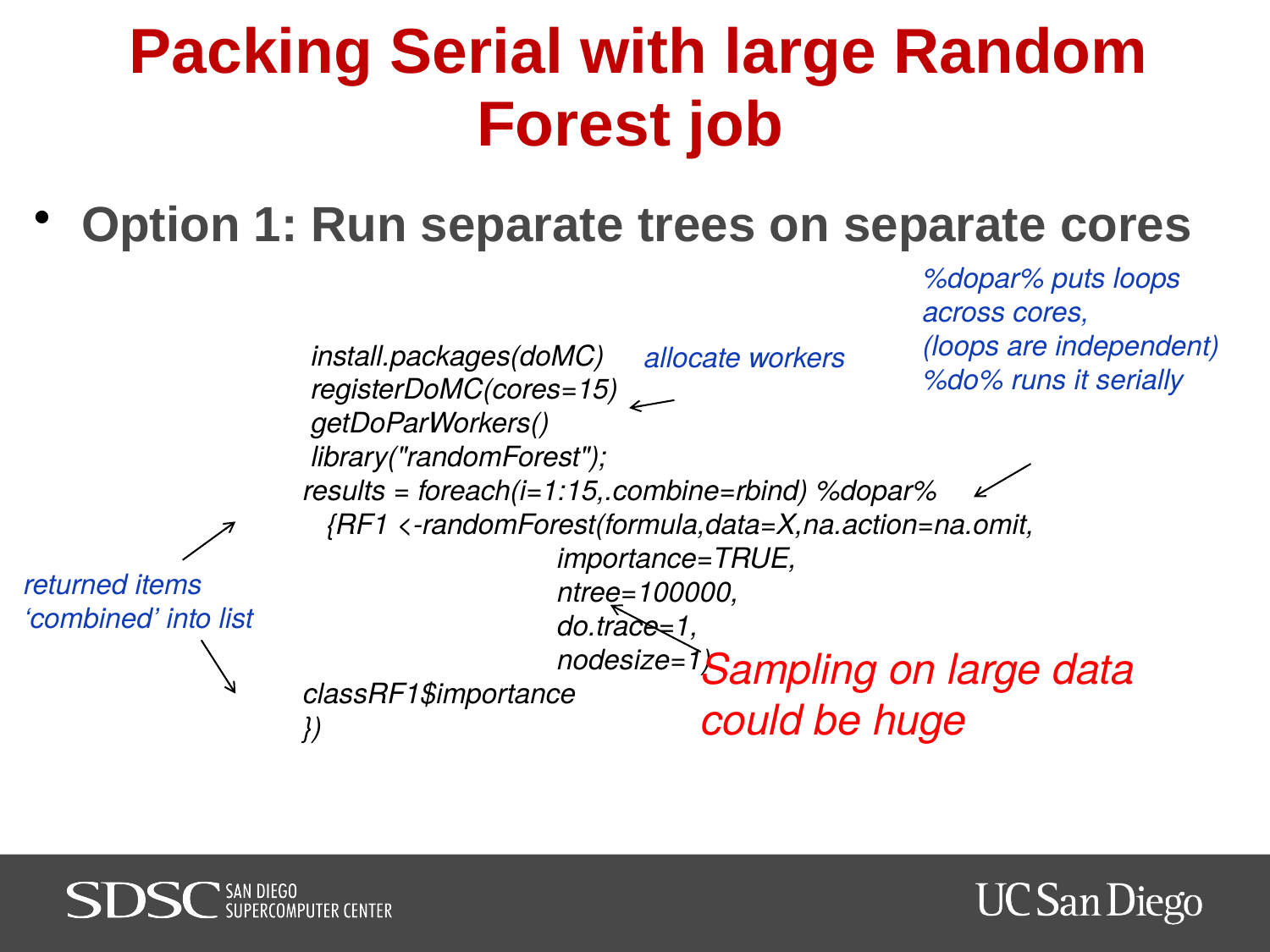

# Packing Serial with large Random Forest job
Option 1: Run separate trees on separate cores
%dopar% puts loops across cores,
(loops are independent)
%do% runs it serially
install.packages(doMC)
registerDoMC(cores=15)
getDoParWorkers()
library("randomForest");
results = foreach(i=1:15,.combine=rbind) %dopar%
   {RF1 <-randomForest(formula,data=X,na.action=na.omit,
		importance=TRUE,
 		ntree=100000,
		do.trace=1,
		nodesize=1)
classRF1$importance
})

allocate workers
returned items ‘combined’ into list
Sampling on large data
could be huge